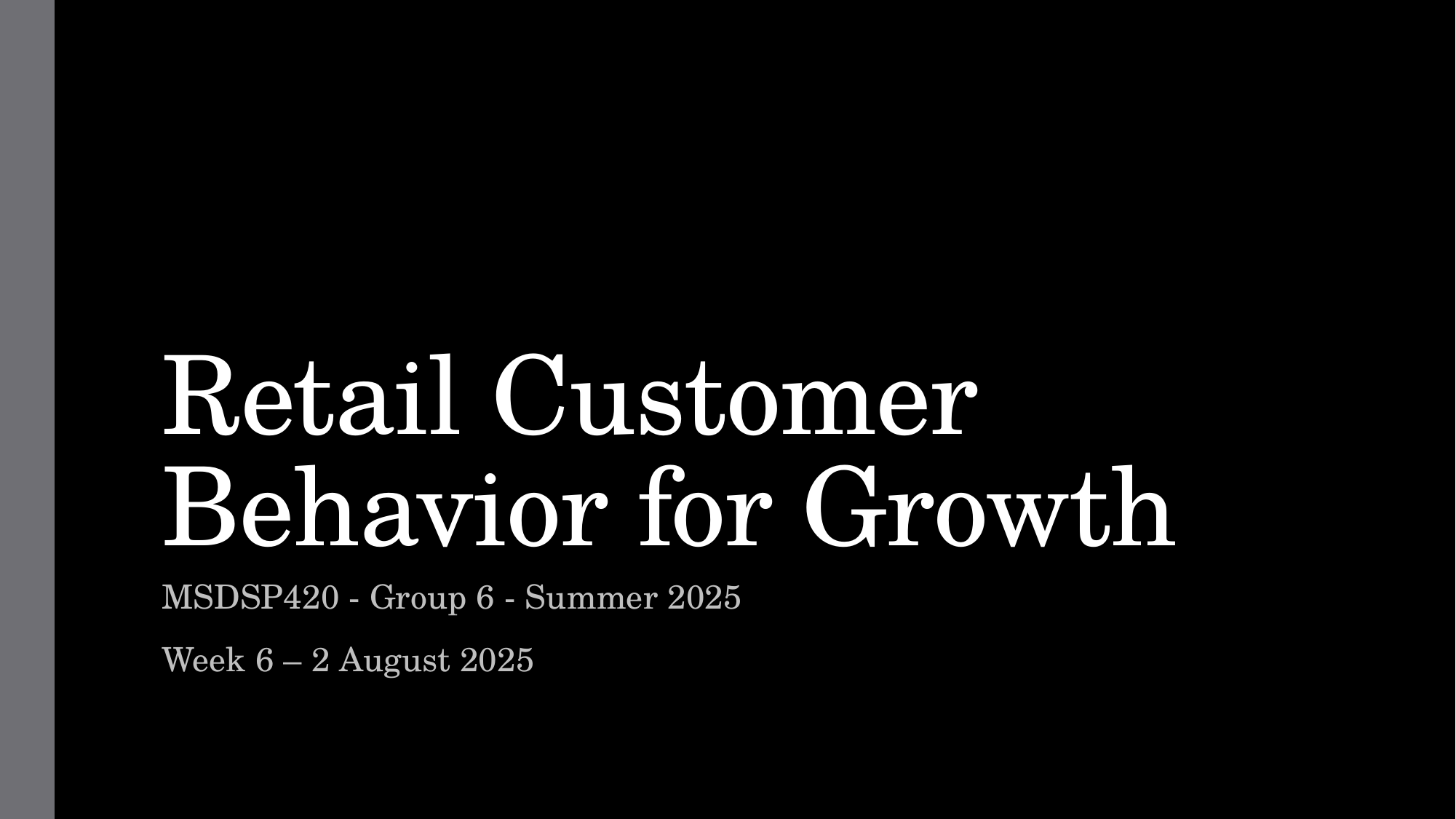

# Retail Customer Behavior for Growth
MSDSP420 - Group 6 - Summer 2025
Week 6 – 2 August 2025